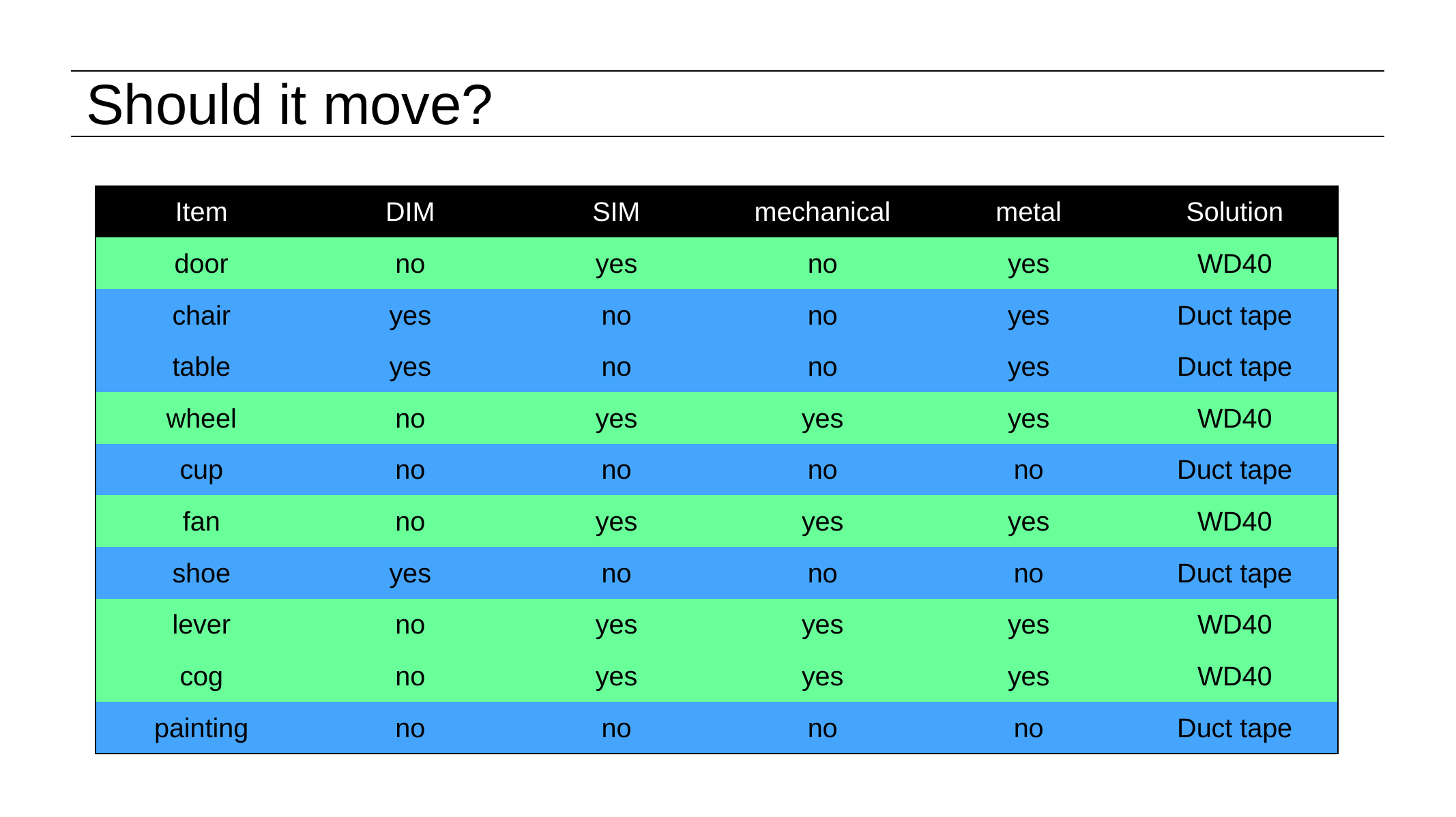

# Should it move?
| Item | DIM | SIM | mechanical | metal | Solution |
| --- | --- | --- | --- | --- | --- |
| door | no | yes | no | yes | WD40 |
| chair | yes | no | no | yes | Duct tape |
| table | yes | no | no | yes | Duct tape |
| wheel | no | yes | yes | yes | WD40 |
| cup | no | no | no | no | Duct tape |
| fan | no | yes | yes | yes | WD40 |
| shoe | yes | no | no | no | Duct tape |
| lever | no | yes | yes | yes | WD40 |
| cog | no | yes | yes | yes | WD40 |
| painting | no | no | no | no | Duct tape |